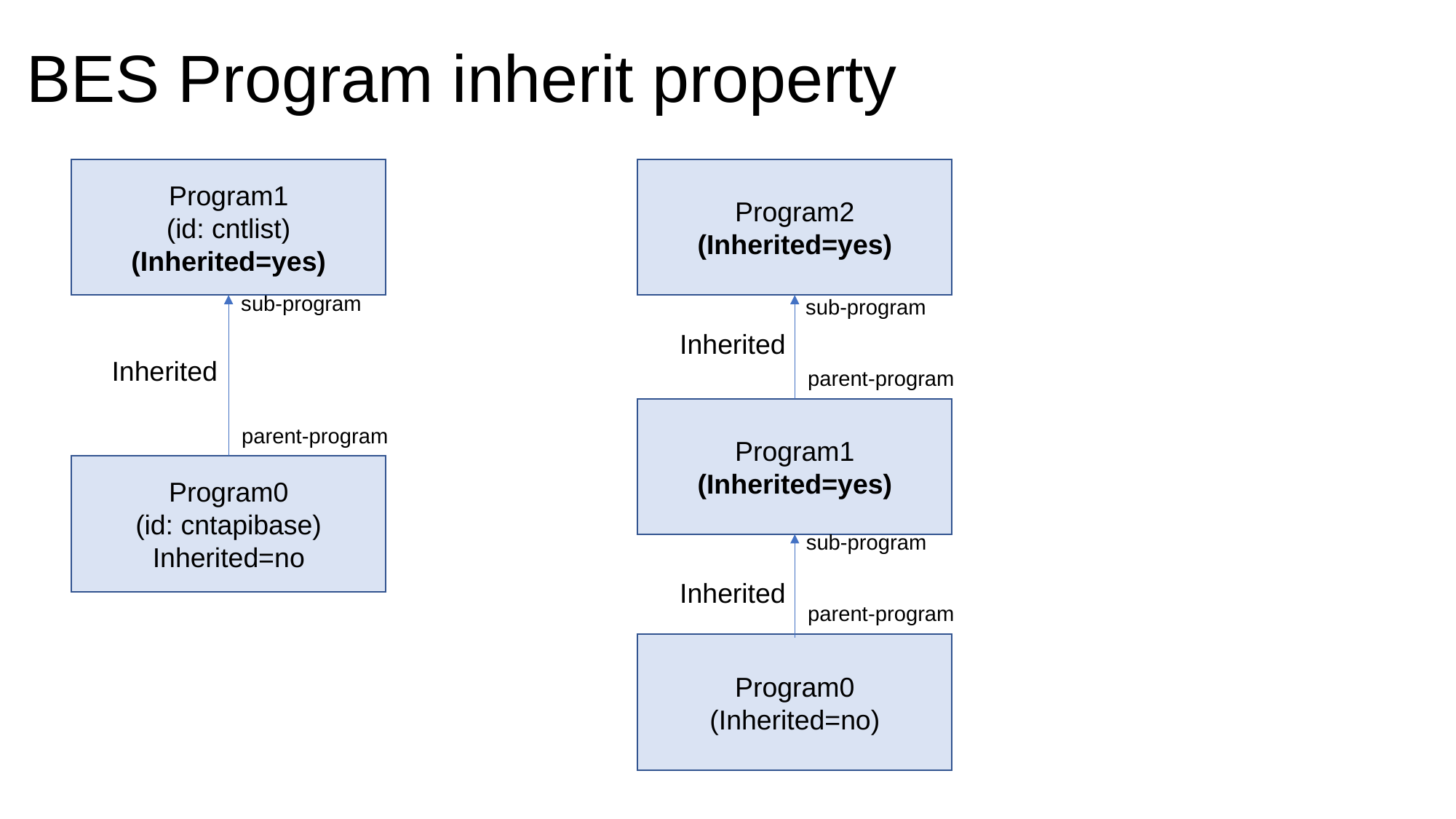

# BES Program inherit property
Program1
(id: cntlist)
(Inherited=yes)
Program2
(Inherited=yes)
sub-program
sub-program
Inherited
Inherited
parent-program
Program1
(Inherited=yes)
parent-program
Program0
(id: cntapibase)
Inherited=no
sub-program
Inherited
parent-program
Program0
(Inherited=no)